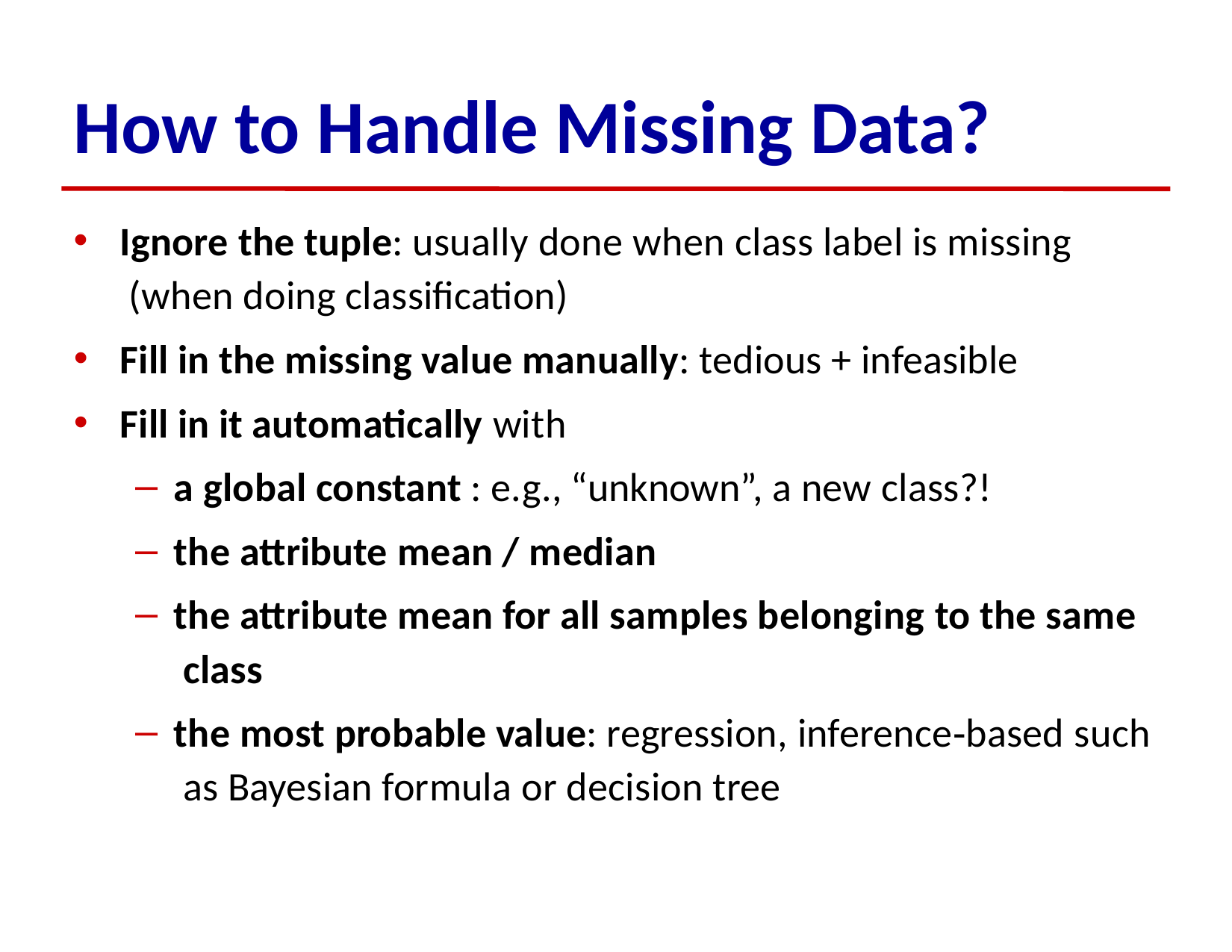

# How to Handle Missing Data?
Ignore the tuple: usually done when class label is missing  (when doing classification)
Fill in the missing value manually: tedious + infeasible
Fill in it automatically with
a global constant : e.g., “unknown”, a new class?!
the attribute mean / median
the attribute mean for all samples belonging to the same  class
the most probable value: regression, inference‐based such  as Bayesian formula or decision tree